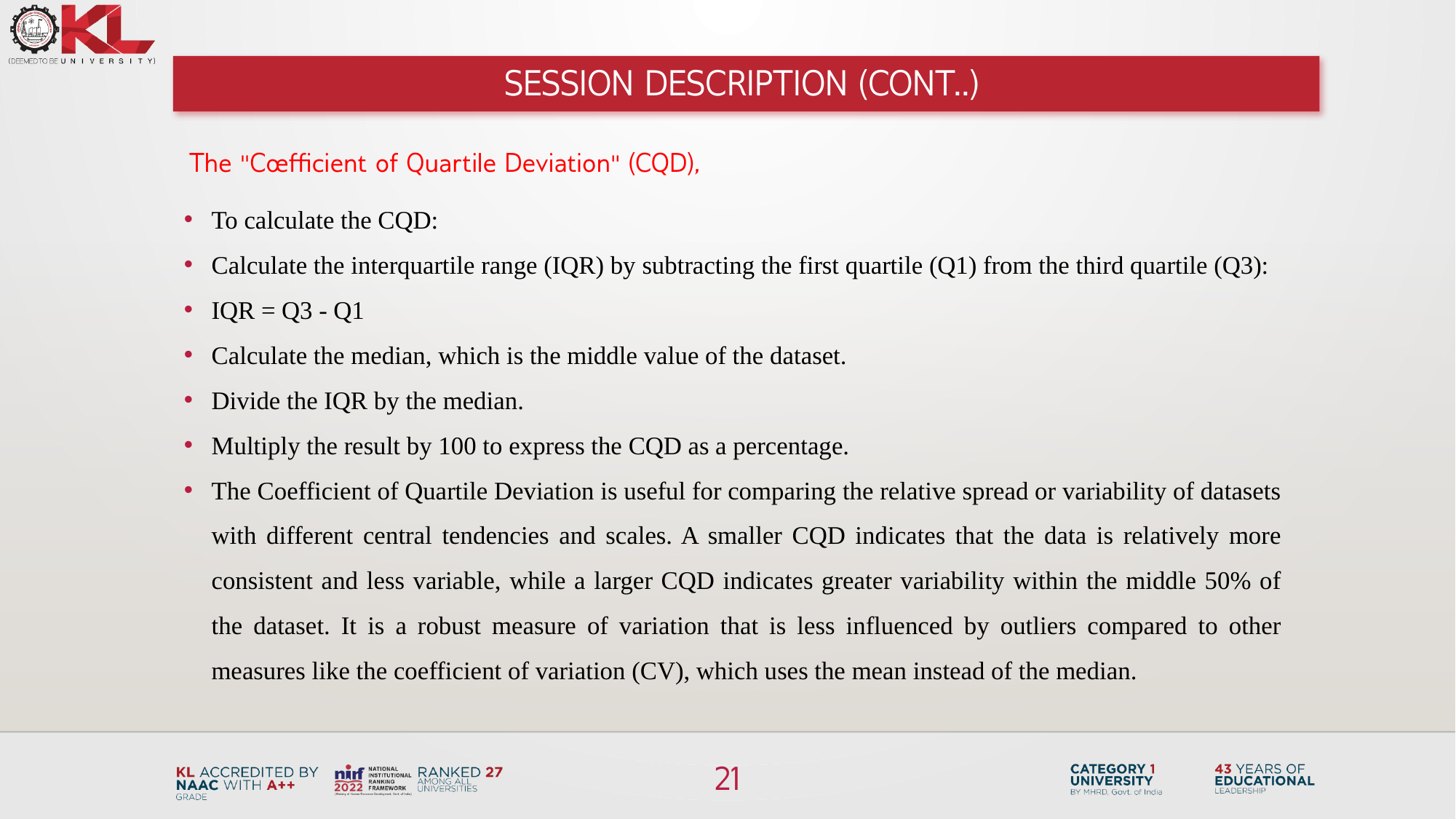

# SESSION DESCRIPTION (Cont..)
The "Coefficient of Quartile Deviation" (CQD),
To calculate the CQD:
Calculate the interquartile range (IQR) by subtracting the first quartile (Q1) from the third quartile (Q3):
IQR = Q3 - Q1
Calculate the median, which is the middle value of the dataset.
Divide the IQR by the median.
Multiply the result by 100 to express the CQD as a percentage.
The Coefficient of Quartile Deviation is useful for comparing the relative spread or variability of datasets with different central tendencies and scales. A smaller CQD indicates that the data is relatively more consistent and less variable, while a larger CQD indicates greater variability within the middle 50% of the dataset. It is a robust measure of variation that is less influenced by outliers compared to other measures like the coefficient of variation (CV), which uses the mean instead of the median.

21